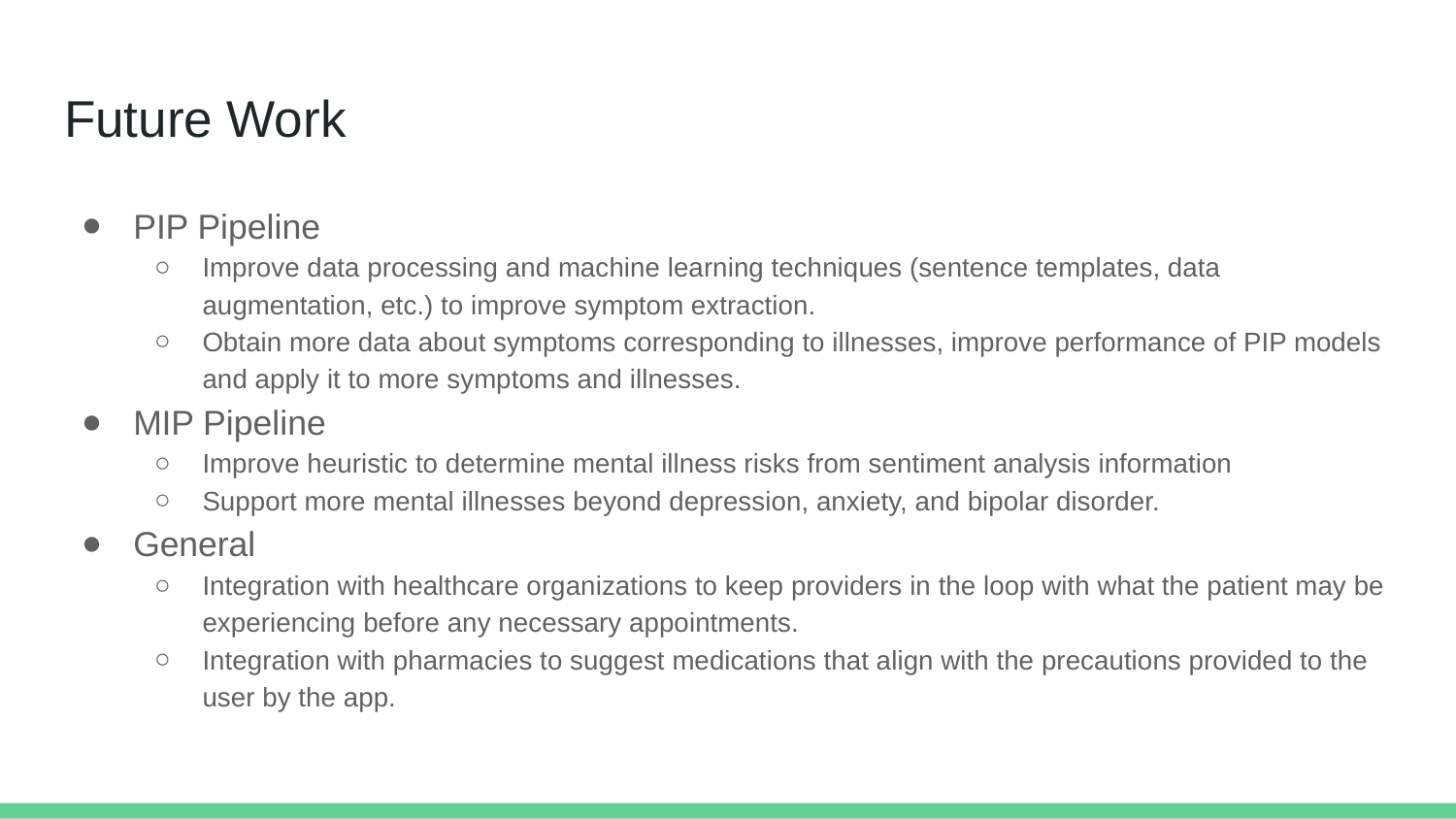

# Future Work
PIP Pipeline
Improve data processing and machine learning techniques (sentence templates, data augmentation, etc.) to improve symptom extraction.
Obtain more data about symptoms corresponding to illnesses, improve performance of PIP models and apply it to more symptoms and illnesses.
MIP Pipeline
Improve heuristic to determine mental illness risks from sentiment analysis information
Support more mental illnesses beyond depression, anxiety, and bipolar disorder.
General
Integration with healthcare organizations to keep providers in the loop with what the patient may be experiencing before any necessary appointments.
Integration with pharmacies to suggest medications that align with the precautions provided to the user by the app.